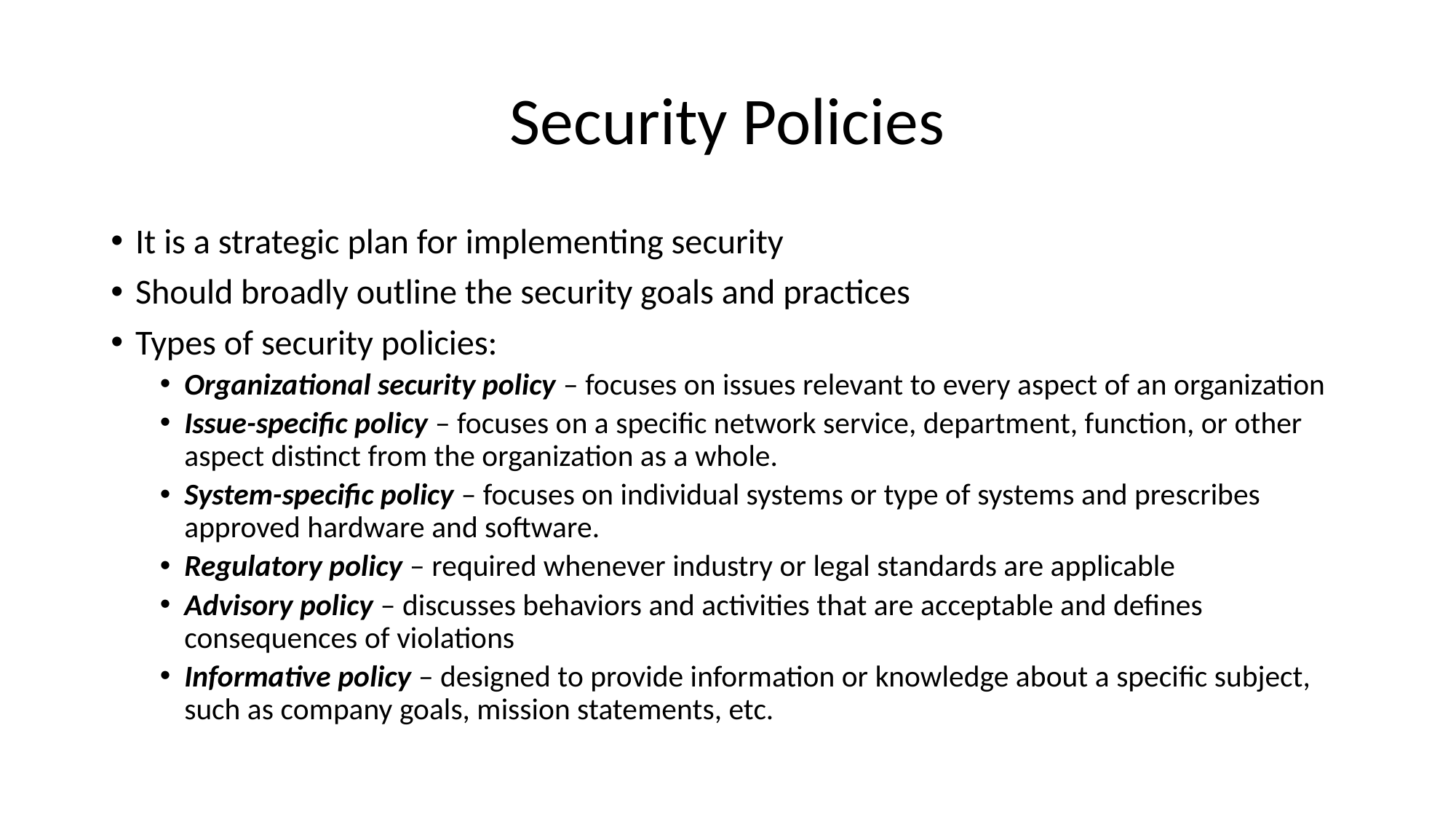

# Security Policies
It is a strategic plan for implementing security
Should broadly outline the security goals and practices
Types of security policies:
Organizational security policy – focuses on issues relevant to every aspect of an organization
Issue-specific policy – focuses on a specific network service, department, function, or other aspect distinct from the organization as a whole.
System-specific policy – focuses on individual systems or type of systems and prescribes approved hardware and software.
Regulatory policy – required whenever industry or legal standards are applicable
Advisory policy – discusses behaviors and activities that are acceptable and defines consequences of violations
Informative policy – designed to provide information or knowledge about a specific subject, such as company goals, mission statements, etc.